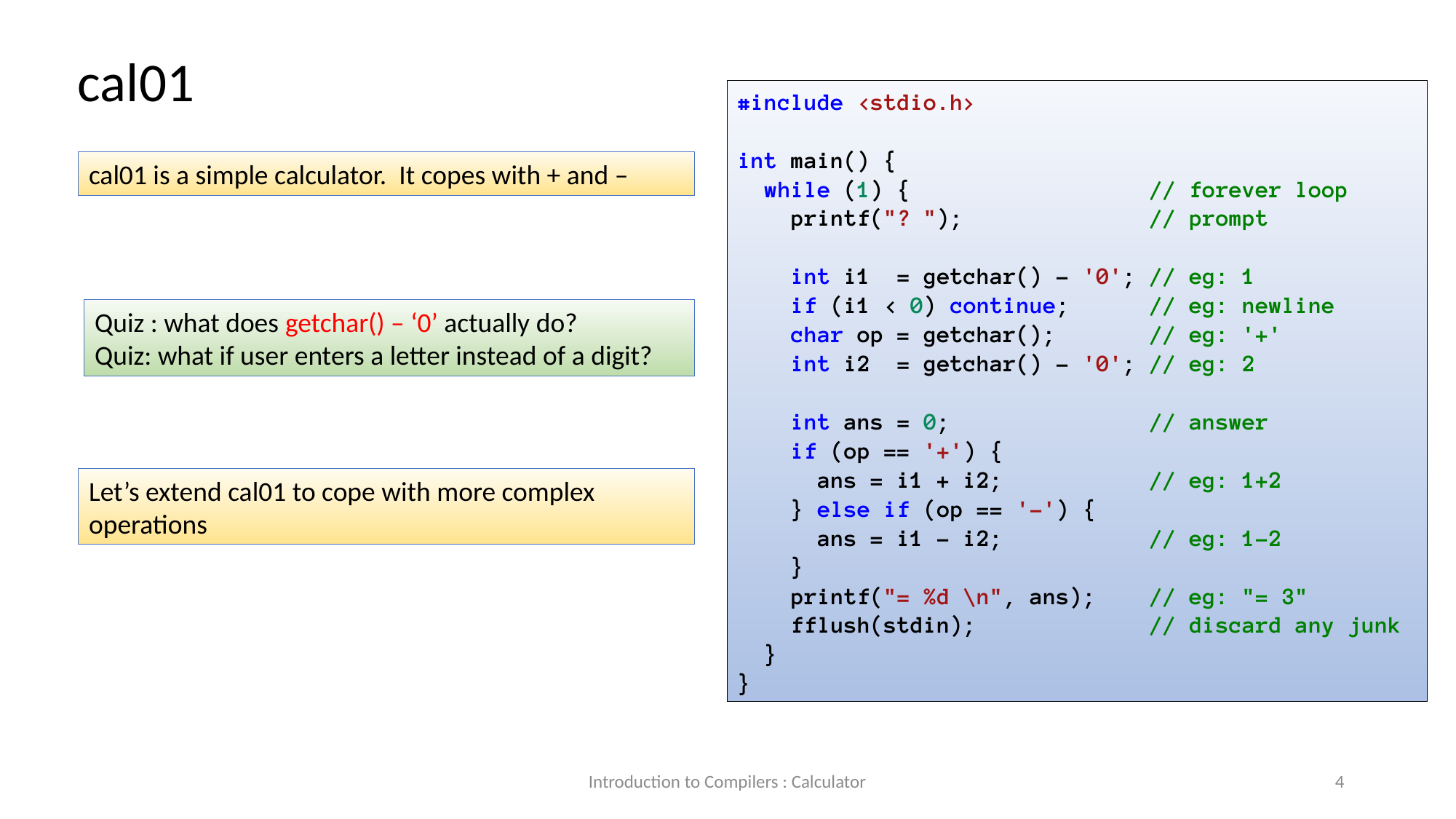

cal01
#include <stdio.h>
int main() {
  while (1) {                  // forever loop
    printf("? ");              // prompt
    int i1  = getchar() - '0'; // eg: 1
    if (i1 < 0) continue;      // eg: newline
    char op = getchar();       // eg: '+'
    int i2  = getchar() - '0'; // eg: 2
    int ans = 0;               // answer
    if (op == '+') {
      ans = i1 + i2;           // eg: 1+2
    } else if (op == '-') {
      ans = i1 - i2;           // eg: 1-2
    }
    printf("= %d \n", ans);    // eg: "= 3"
    fflush(stdin);             // discard any junk
  }
}
cal01 is a simple calculator.  It copes with + and –
Quiz : what does getchar() – ‘0’ actually do?
Quiz: what if user enters a letter instead of a digit?
Let’s extend cal01 to cope with more complex operations
Introduction to Compilers : Calculator
4